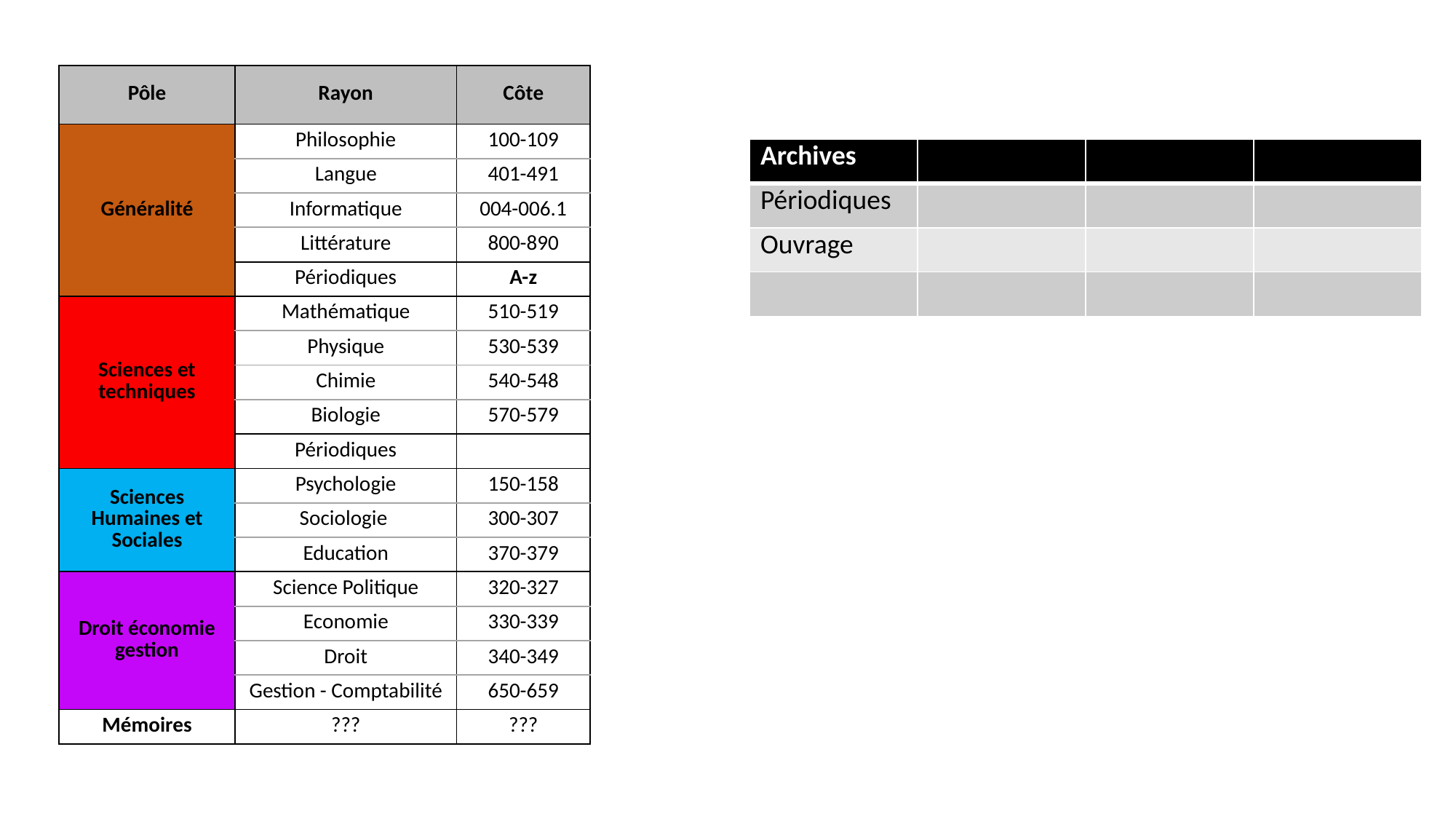

| Pôle | Rayon | Côte |
| --- | --- | --- |
| Généralité | Philosophie | 100-109 |
|  | Langue | 401-491 |
|  | Informatique | 004-006.1 |
|  | Littérature | 800-890 |
|  | Périodiques | A-z |
| Sciences et techniques | Mathématique | 510-519 |
|  | Physique | 530-539 |
|  | Chimie | 540-548 |
|  | Biologie | 570-579 |
|  | Périodiques |  |
| Sciences Humaines et Sociales | Psychologie | 150-158 |
|  | Sociologie | 300-307 |
|  | Education | 370-379 |
| Droit économie gestion | Science Politique | 320-327 |
|  | Economie | 330-339 |
|  | Droit | 340-349 |
|  | Gestion - Comptabilité | 650-659 |
| Mémoires | ??? | ??? |
| Archives |  |  |  |
| --- | --- | --- | --- |
| Périodiques |  |  |  |
| Ouvrage |  |  |  |
|  |  |  |  |